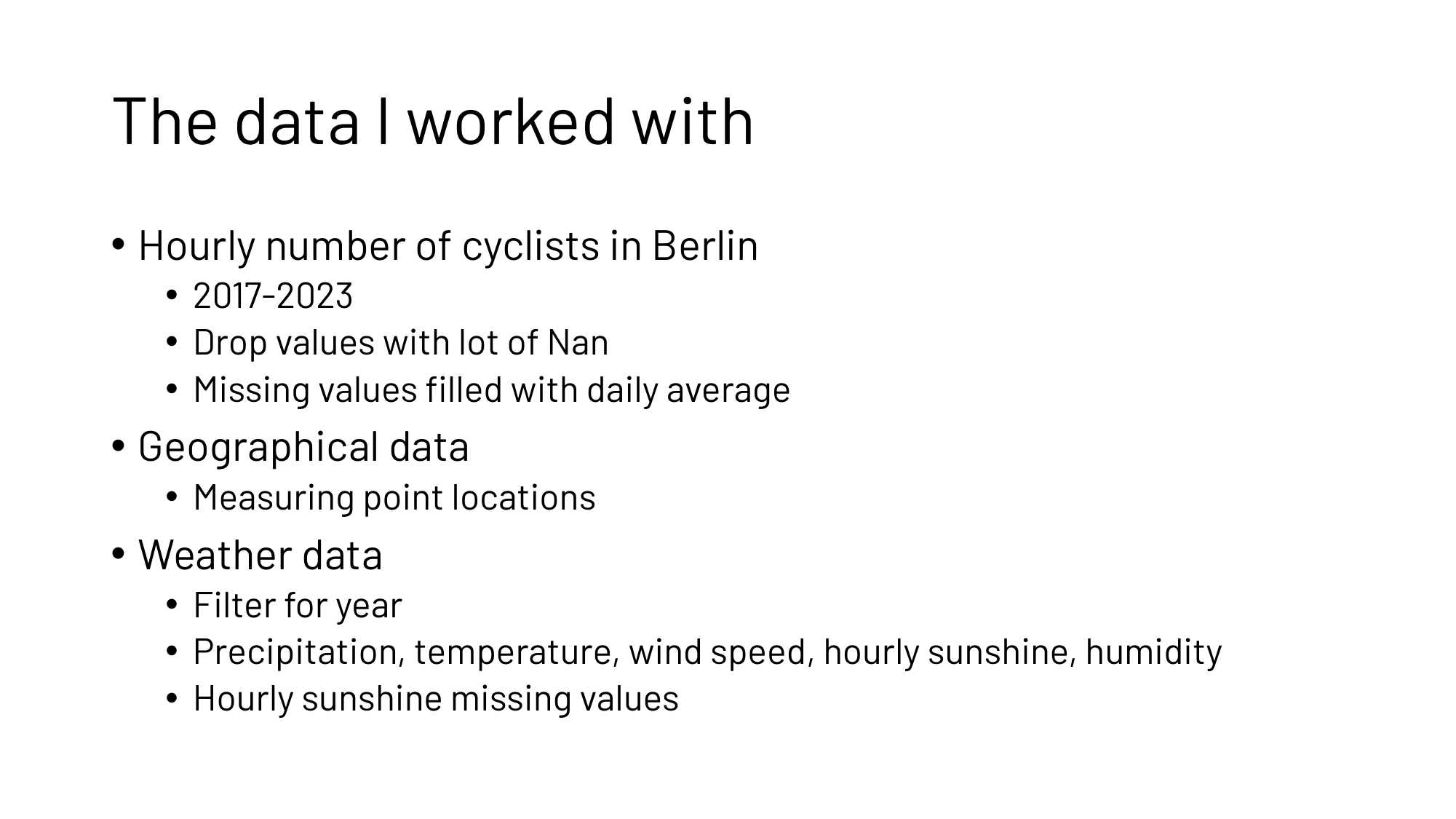

# The data I worked with
Hourly number of cyclists in Berlin
2017-2023
Drop values with lot of Nan
Missing values filled with daily average
Geographical data
Measuring point locations
Weather data
Filter for year
Precipitation, temperature, wind speed, hourly sunshine, humidity
Hourly sunshine missing values